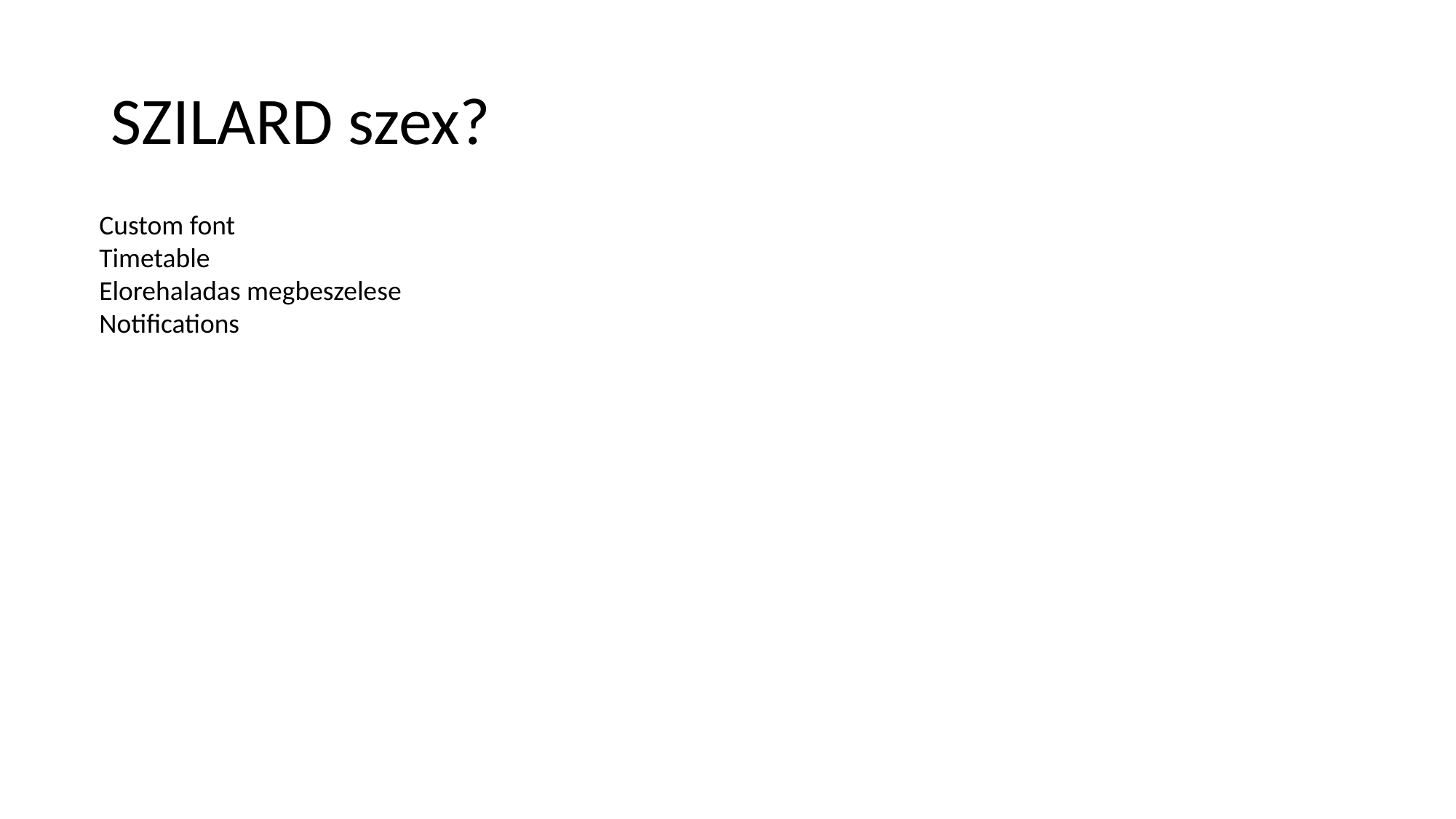

# SZILARD szex?
Custom font
Timetable
Elorehaladas megbeszelese
Notifications